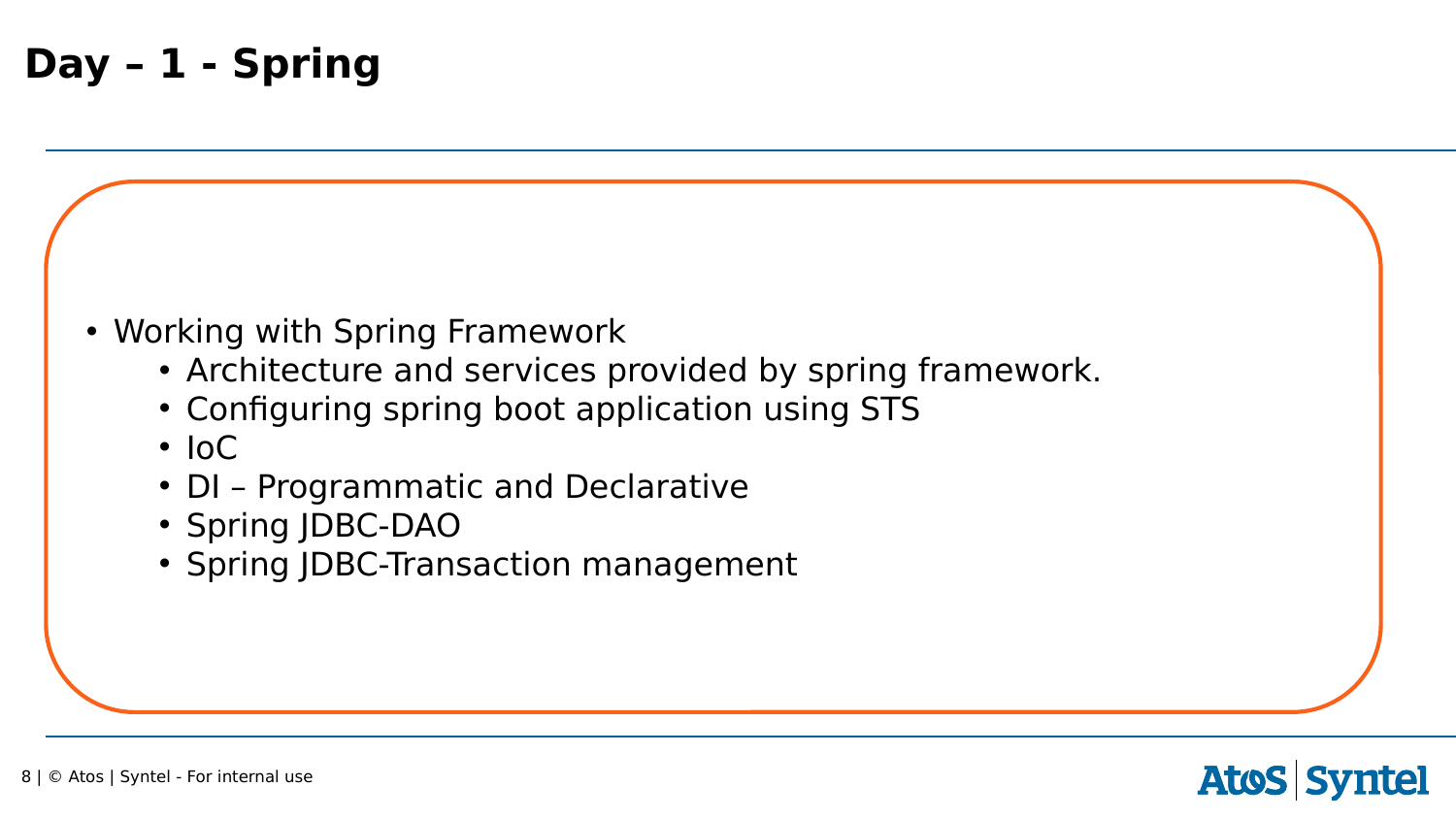

Day – 1 - Spring

Working with Spring Framework
Architecture and services provided by spring framework.
Configuring spring boot application using STS
IoC
DI – Programmatic and Declarative
Spring JDBC-DAO
Spring JDBC-Transaction management